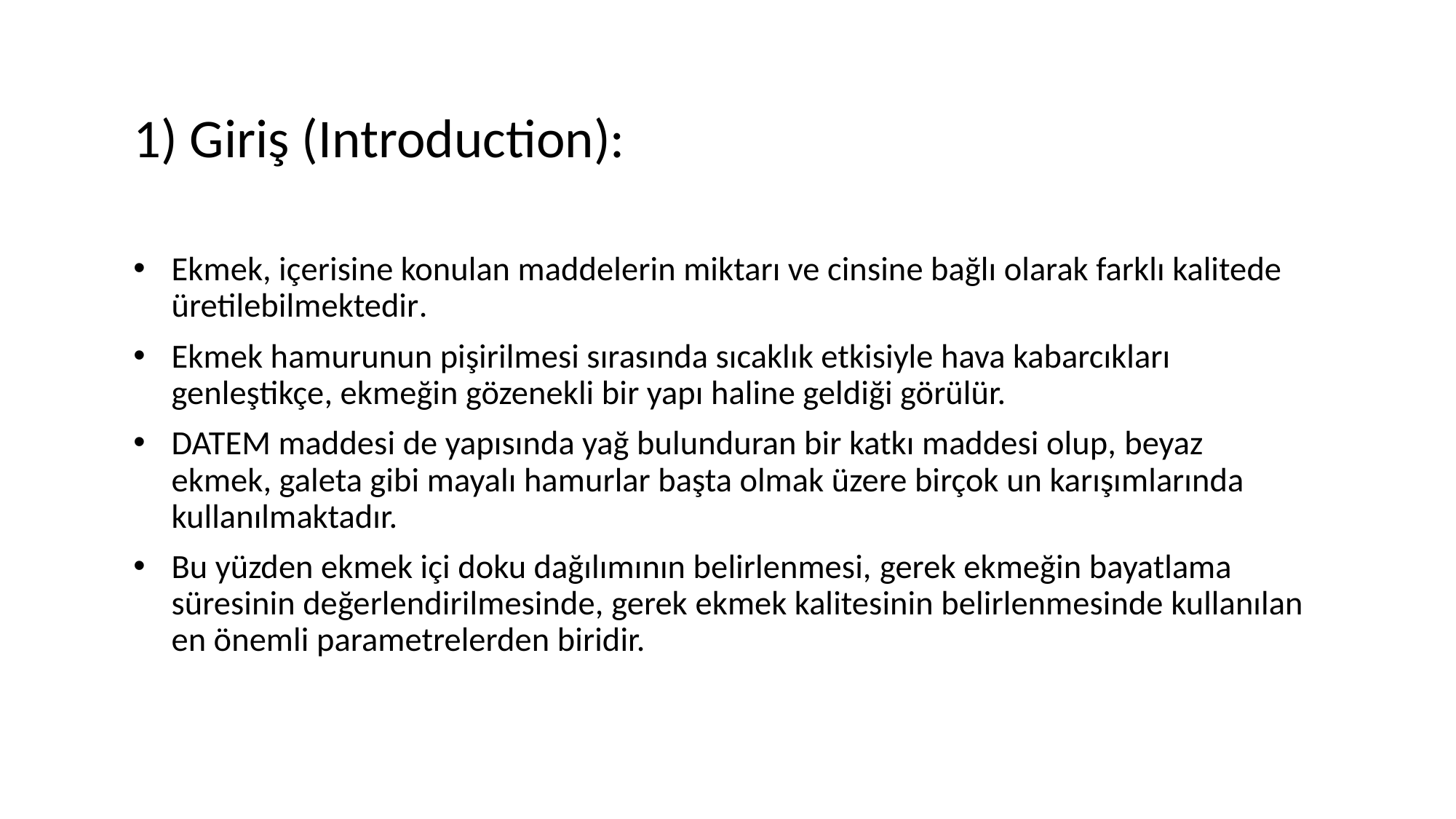

1) Giriş (Introduction):

Ekmek, içerisine konulan maddelerin miktarı ve cinsine bağlı olarak farklı kalitede üretilebilmektedir.
Ekmek hamurunun pişirilmesi sırasında sıcaklık etkisiyle hava kabarcıkları genleştikçe, ekmeğin gözenekli bir yapı haline geldiği görülür.
DATEM maddesi de yapısında yağ bulunduran bir katkı maddesi olup, beyaz ekmek, galeta gibi mayalı hamurlar başta olmak üzere birçok un karışımlarında kullanılmaktadır.
Bu yüzden ekmek içi doku dağılımının belirlenmesi, gerek ekmeğin bayatlama süresinin değerlendirilmesinde, gerek ekmek kalitesinin belirlenmesinde kullanılan en önemli parametrelerden biridir.